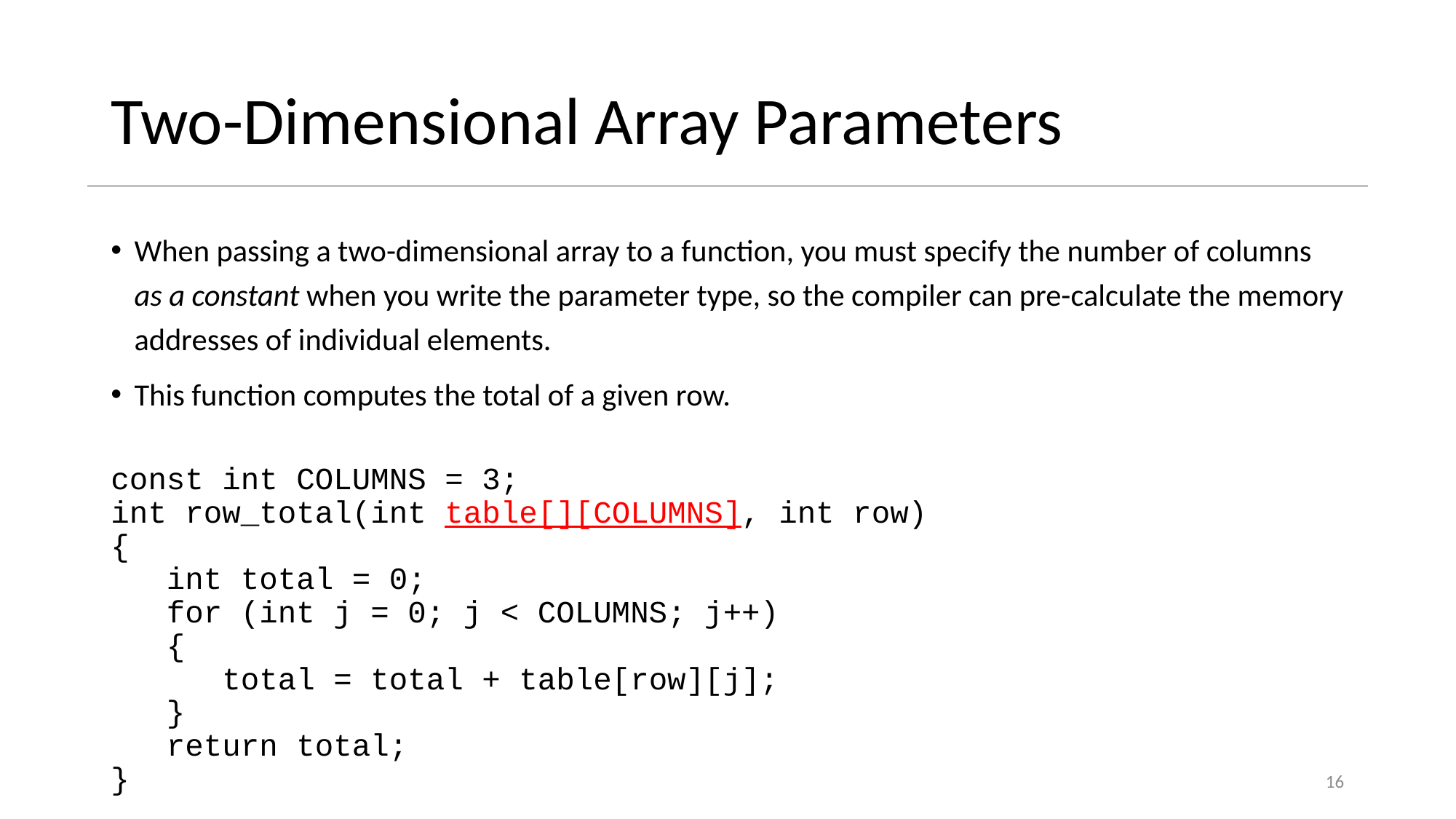

# Two-Dimensional Array Parameters
When passing a two-dimensional array to a function, you must specify the number of columns as a constant when you write the parameter type, so the compiler can pre-calculate the memory addresses of individual elements.
This function computes the total of a given row.

const int COLUMNS = 3;
int row_total(int table[][COLUMNS], int row)
{
   int total = 0;
   for (int j = 0; j < COLUMNS; j++)
   {
      total = total + table[row][j];
   }
   return total;
}
16